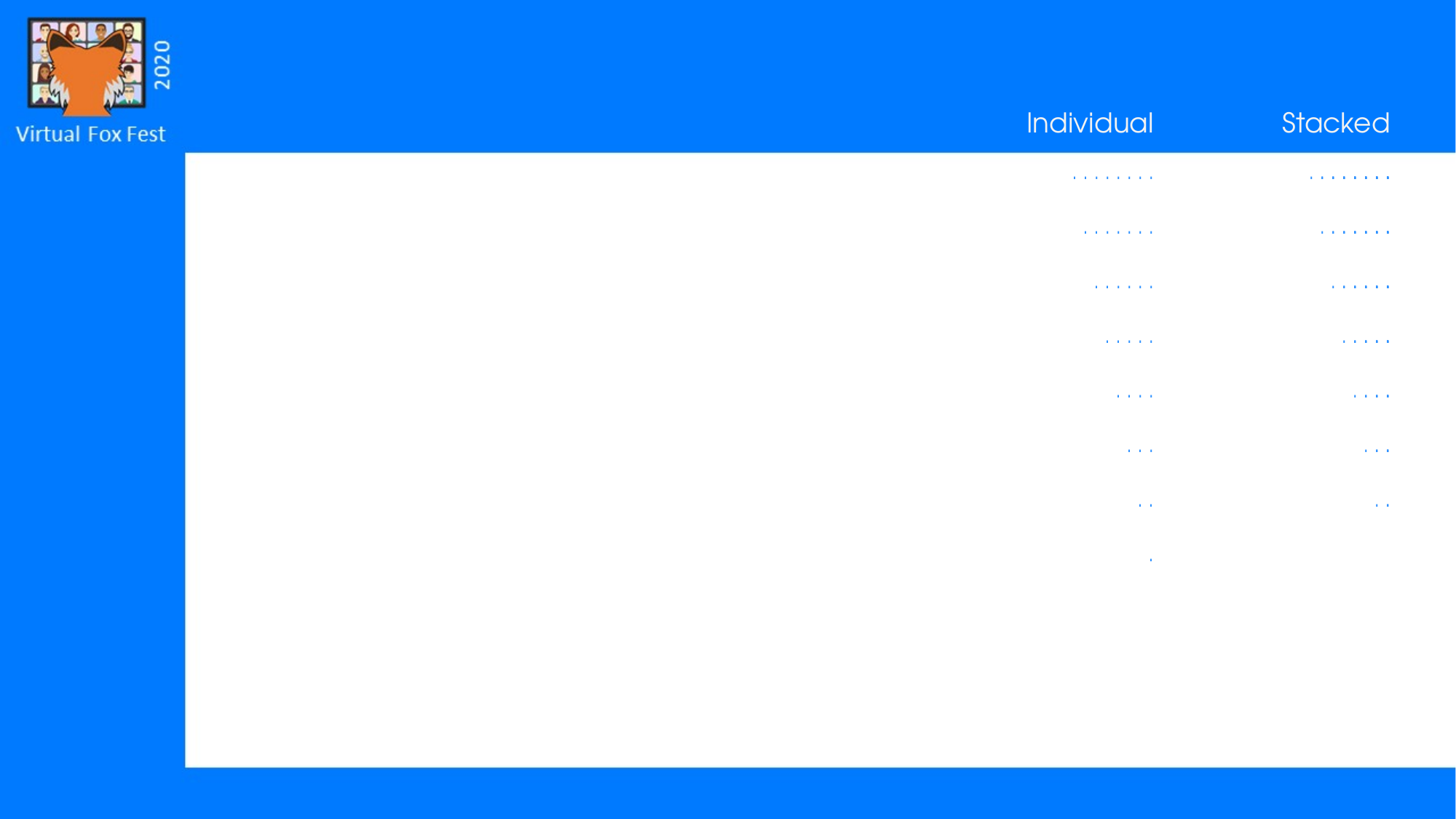

Individual
Stacked
. . . . . . . .
.
. .
. . .
. . . .
. . . . .
. . . . . .
. . . . . . .
. . . . . . . .
. . . . . . .
.
. .
. . .
. . . .
. . . . .
. . . . . .
. . . . . . .
. . . . . .
.
. .
. . .
. . . .
. . . . .
. . . . . .
. . . . .
.
. .
. . .
. . . .
. . . . .
. . . .
.
. .
. . .
. . . .
. . .
.
. .
. . .
. .
.
. .
.